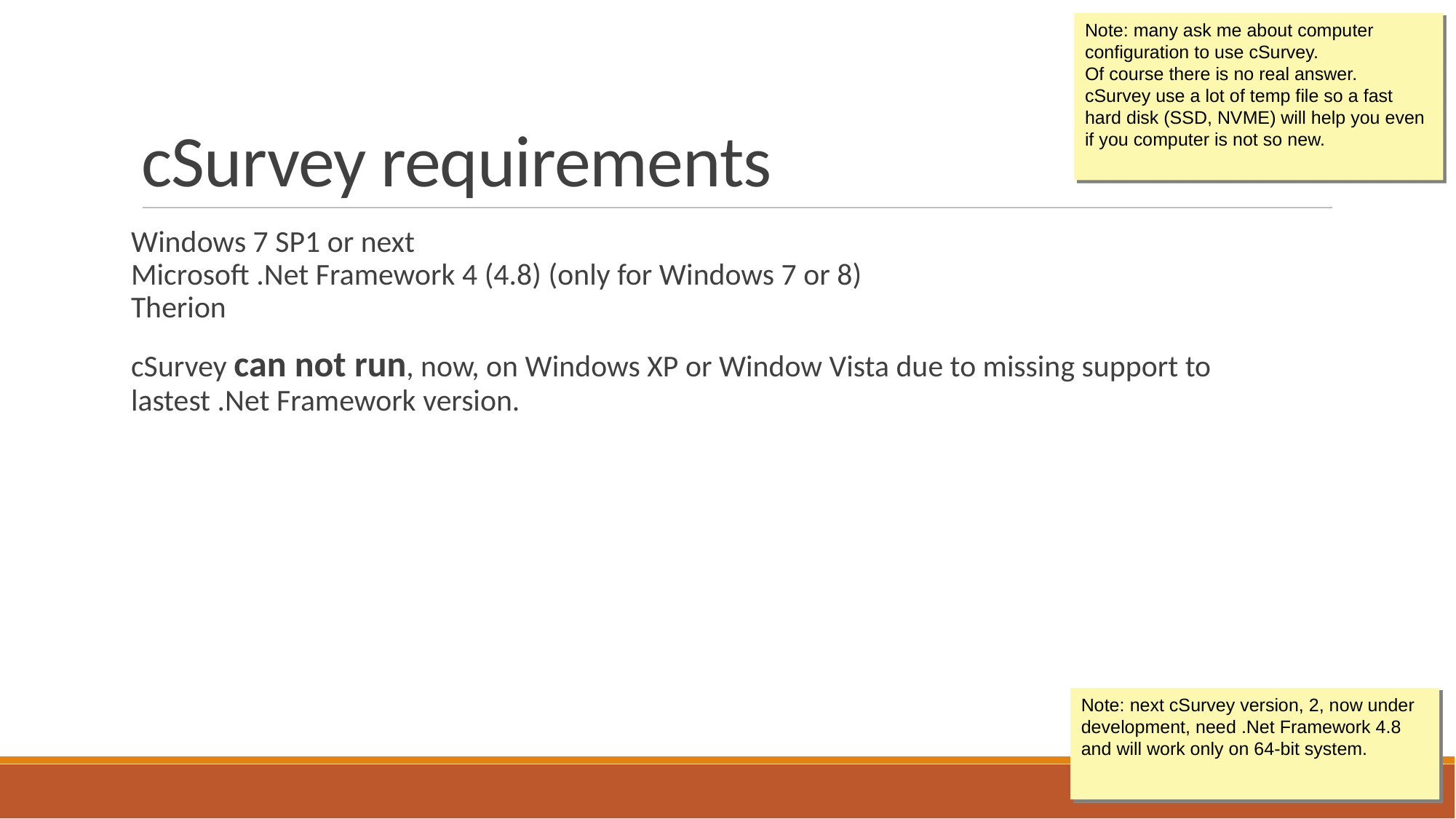

Note: many ask me about computer configuration to use cSurvey.
Of course there is no real answer.
cSurvey use a lot of temp file so a fast hard disk (SSD, NVME) will help you even if you computer is not so new.
cSurvey requirements
Windows 7 SP1 or next
Microsoft .Net Framework 4 (4.8) (only for Windows 7 or 8)
Therion
cSurvey can not run, now, on Windows XP or Window Vista due to missing support to lastest .Net Framework version.

Note: next cSurvey version, 2, now under development, need .Net Framework 4.8 and will work only on 64-bit system.